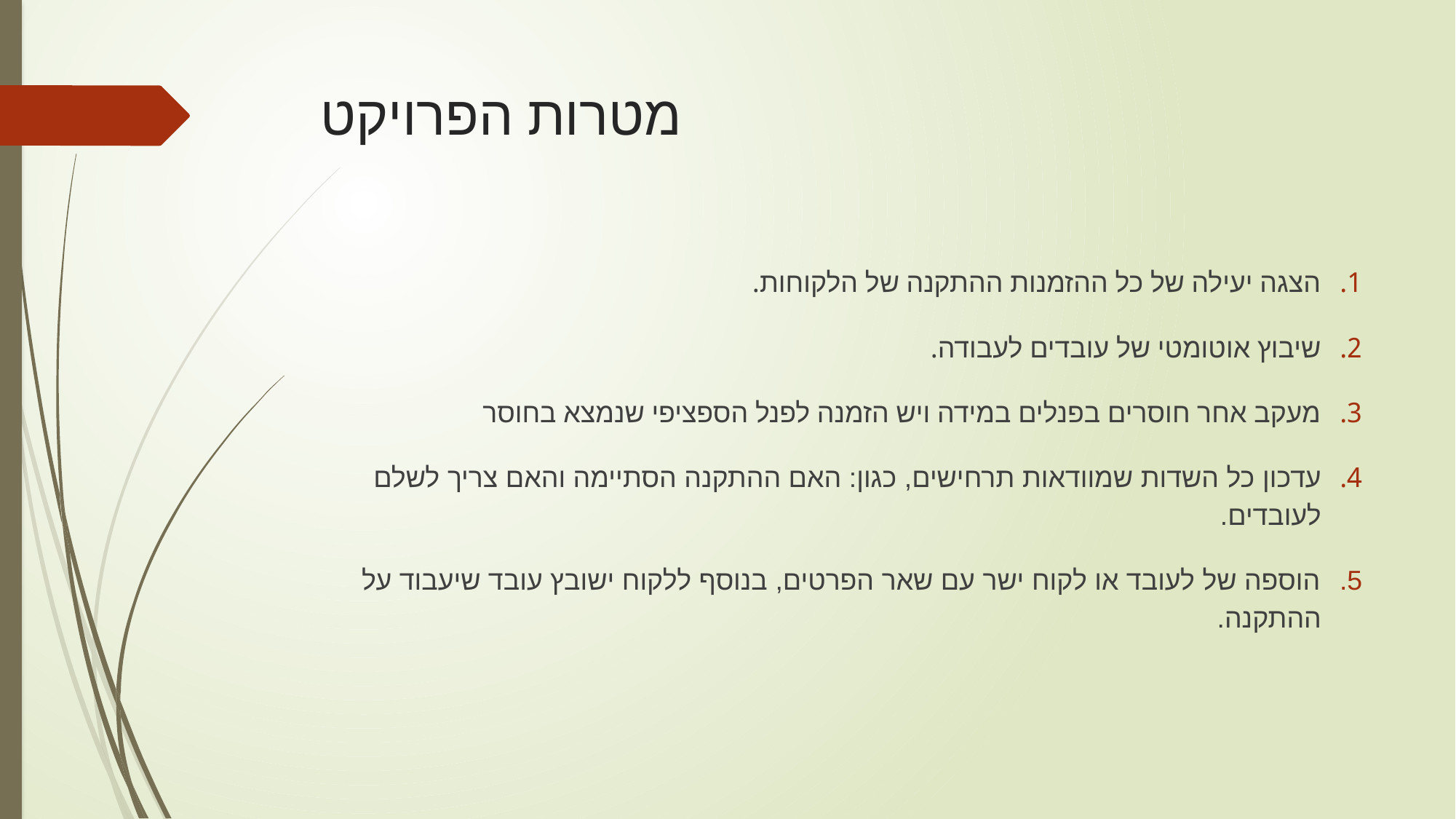

# מטרות הפרויקט
הצגה יעילה של כל ההזמנות ההתקנה של הלקוחות.
שיבוץ אוטומטי של עובדים לעבודה.
מעקב אחר חוסרים בפנלים במידה ויש הזמנה לפנל הספציפי שנמצא בחוסר
עדכון כל השדות שמוודאות תרחישים, כגון: האם ההתקנה הסתיימה והאם צריך לשלם לעובדים.
הוספה של לעובד או לקוח ישר עם שאר הפרטים, בנוסף ללקוח ישובץ עובד שיעבוד על ההתקנה.